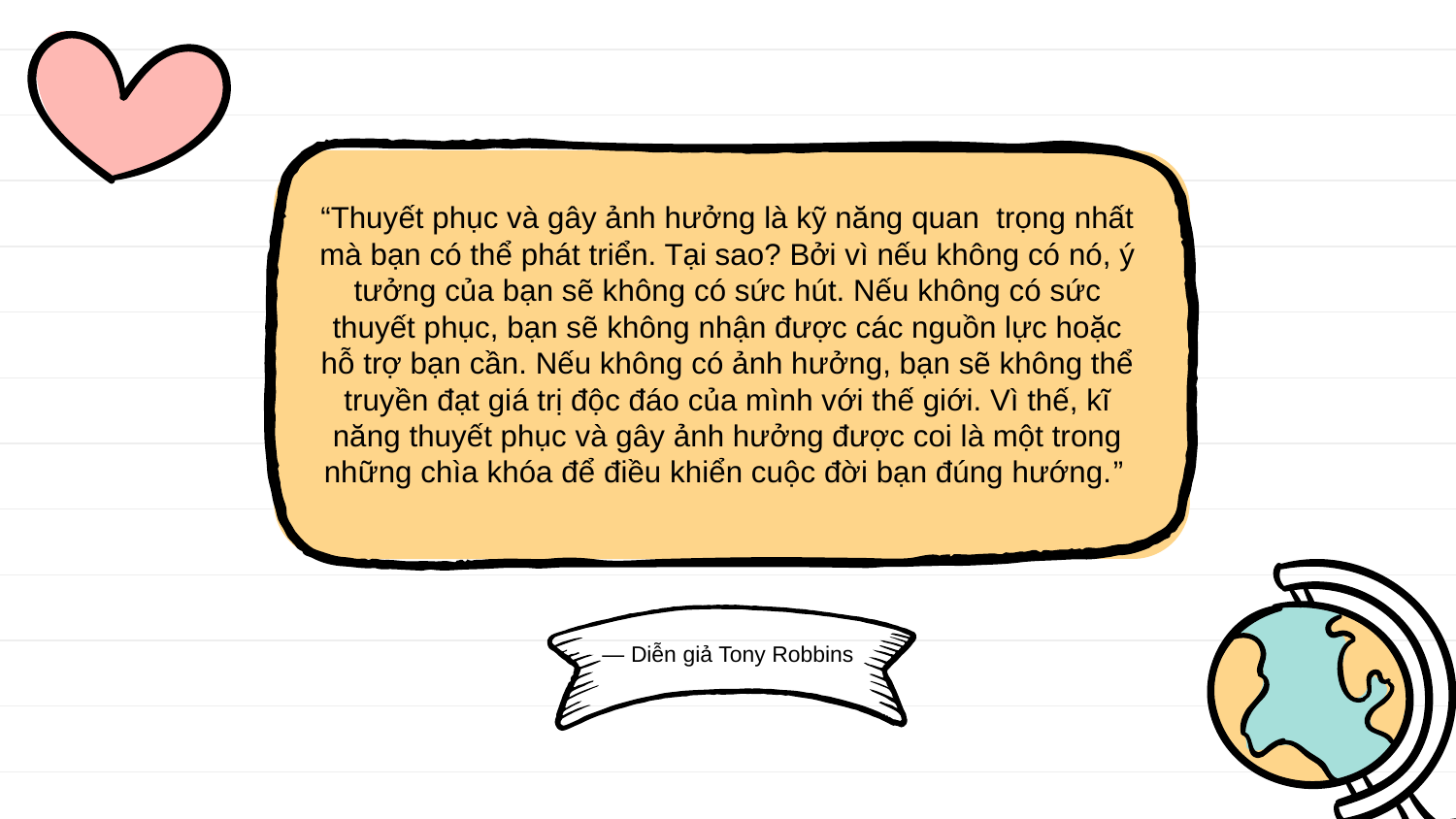

“Thuyết phục và gây ảnh hưởng là kỹ năng quan  trọng nhất mà bạn có thể phát triển. Tại sao? Bởi vì nếu không có nó, ý tưởng của bạn sẽ không có sức hút. Nếu không có sức thuyết phục, bạn sẽ không nhận được các nguồn lực hoặc hỗ trợ bạn cần. Nếu không có ảnh hưởng, bạn sẽ không thể truyền đạt giá trị độc đáo của mình với thế giới. Vì thế, kĩ năng thuyết phục và gây ảnh hưởng được coi là một trong những chìa khóa để điều khiển cuộc đời bạn đúng hướng.”

# — Diễn giả Tony Robbins